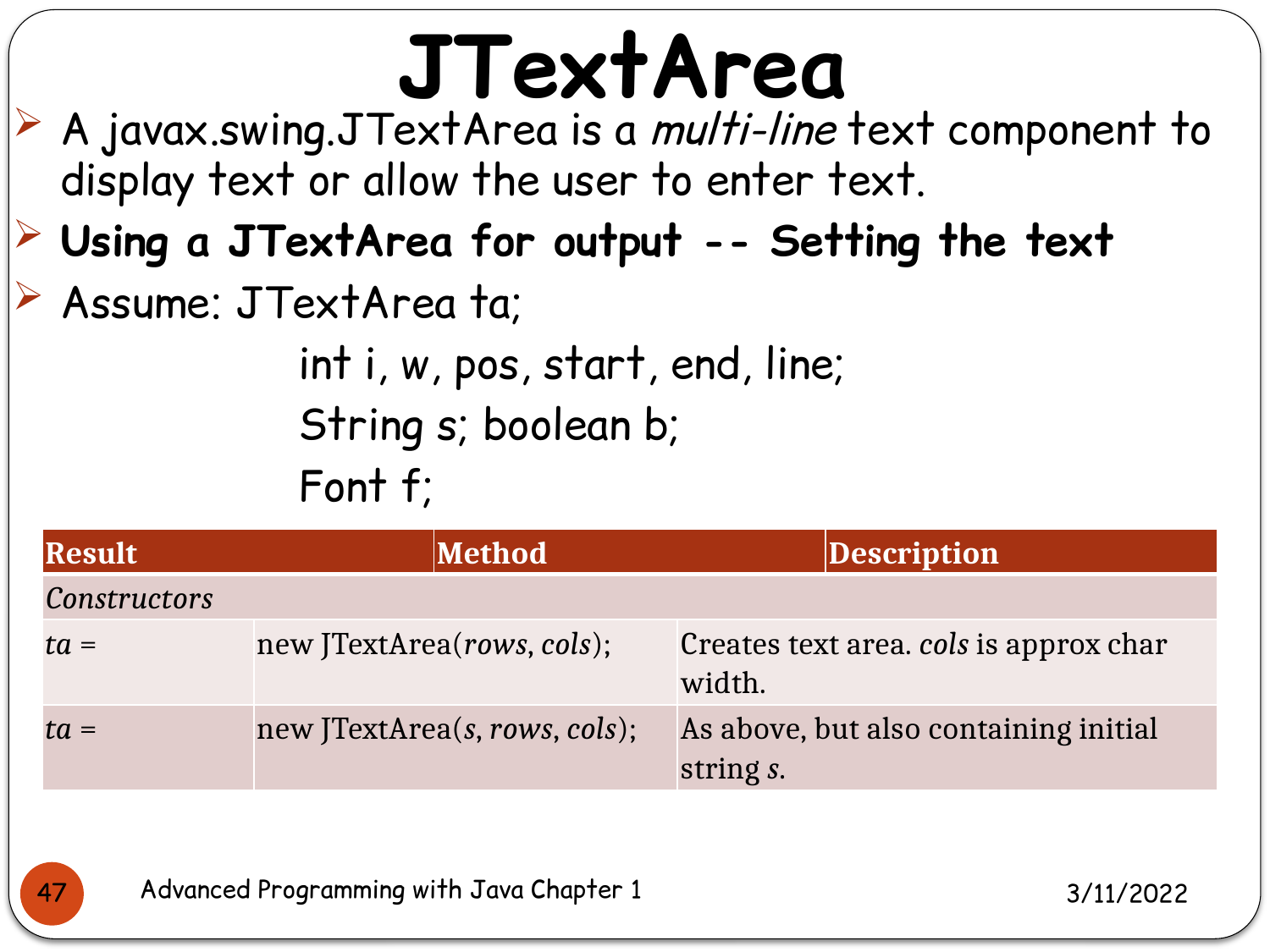

JTextArea
A javax.swing.JTextArea is a multi-line text component to display text or allow the user to enter text.
Using a JTextArea for output -- Setting the text
Assume: JTextArea ta;
			int i, w, pos, start, end, line;
			String s; boolean b;
			Font f;

| Result |  | Method |  | Description |
| --- | --- | --- | --- | --- |
| Constructors |  |  |  |  |
| ta = | new JTextArea(rows, cols); |  | Creates text area. cols is approx char width. |  |
| ta = | new JTextArea(s, rows, cols); |  | As above, but also containing initial string s. |  |
Advanced Programming with Java Chapter 1
3/11/2022
47